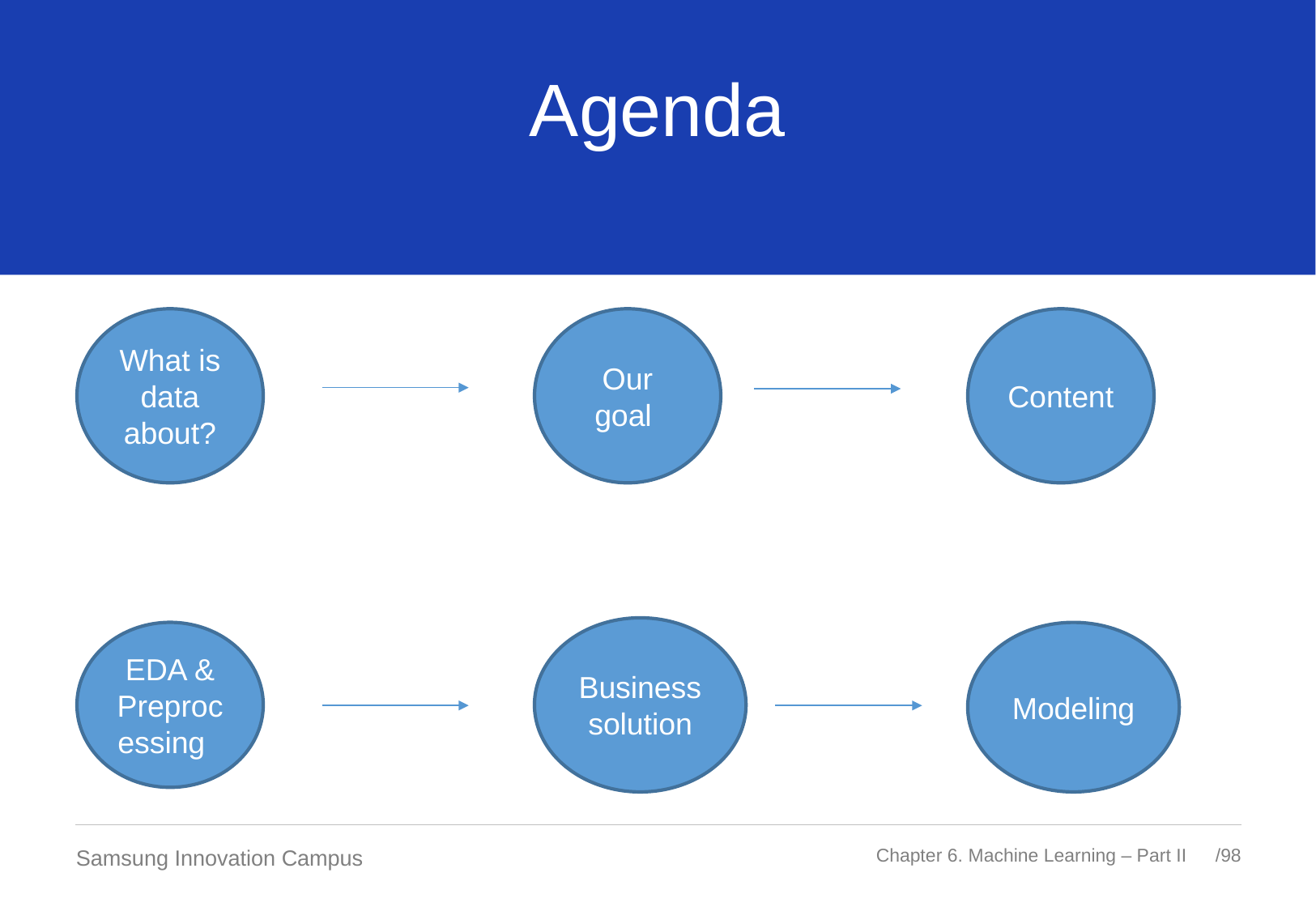

# Agenda

What is data about?
Our goal
Content
Business solution
EDA & Preprocessing
Modeling